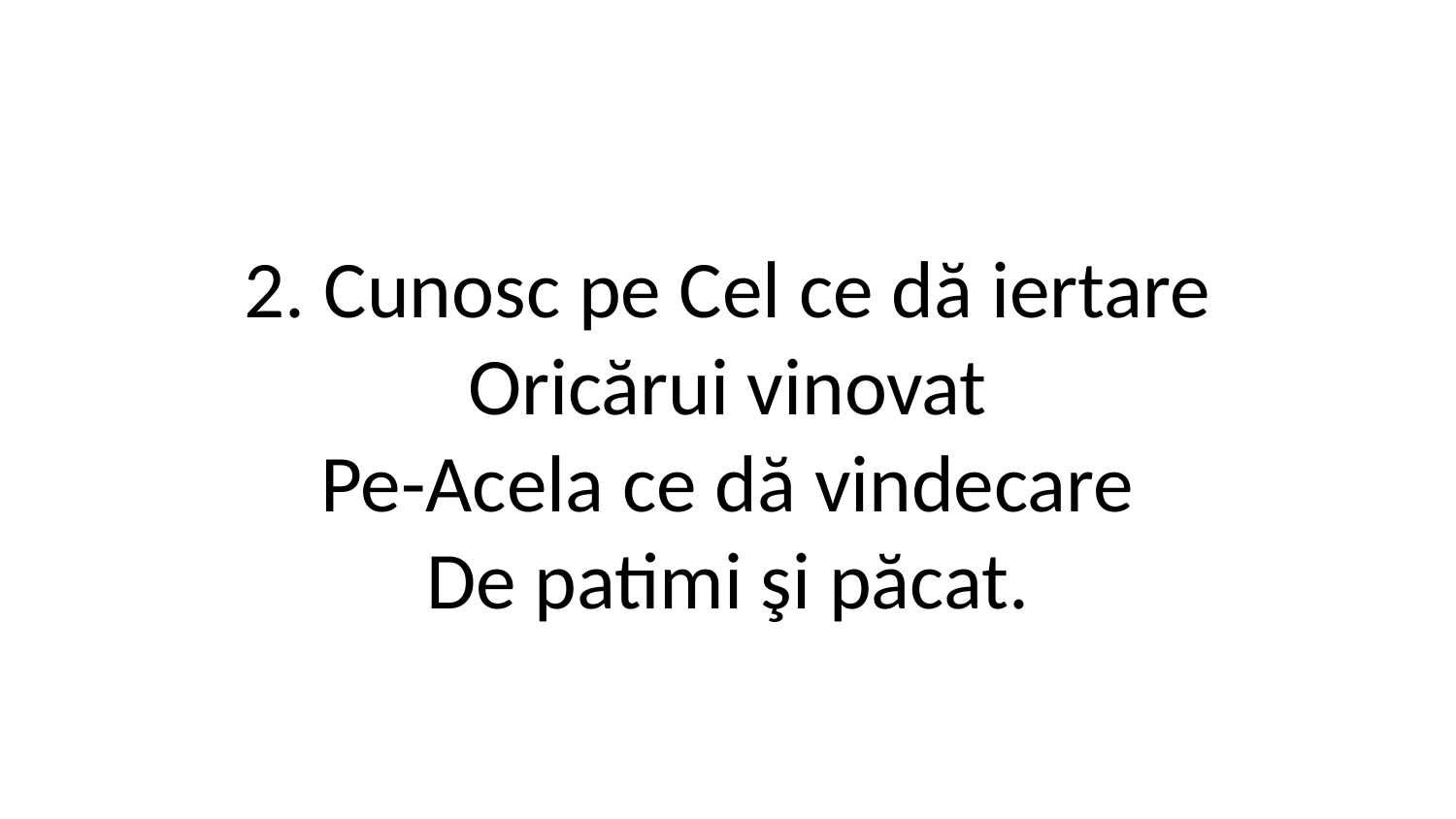

2. Cunosc pe Cel ce dă iertare
Oricărui vinovat
Pe-Acela ce dă vindecare
De patimi şi păcat.